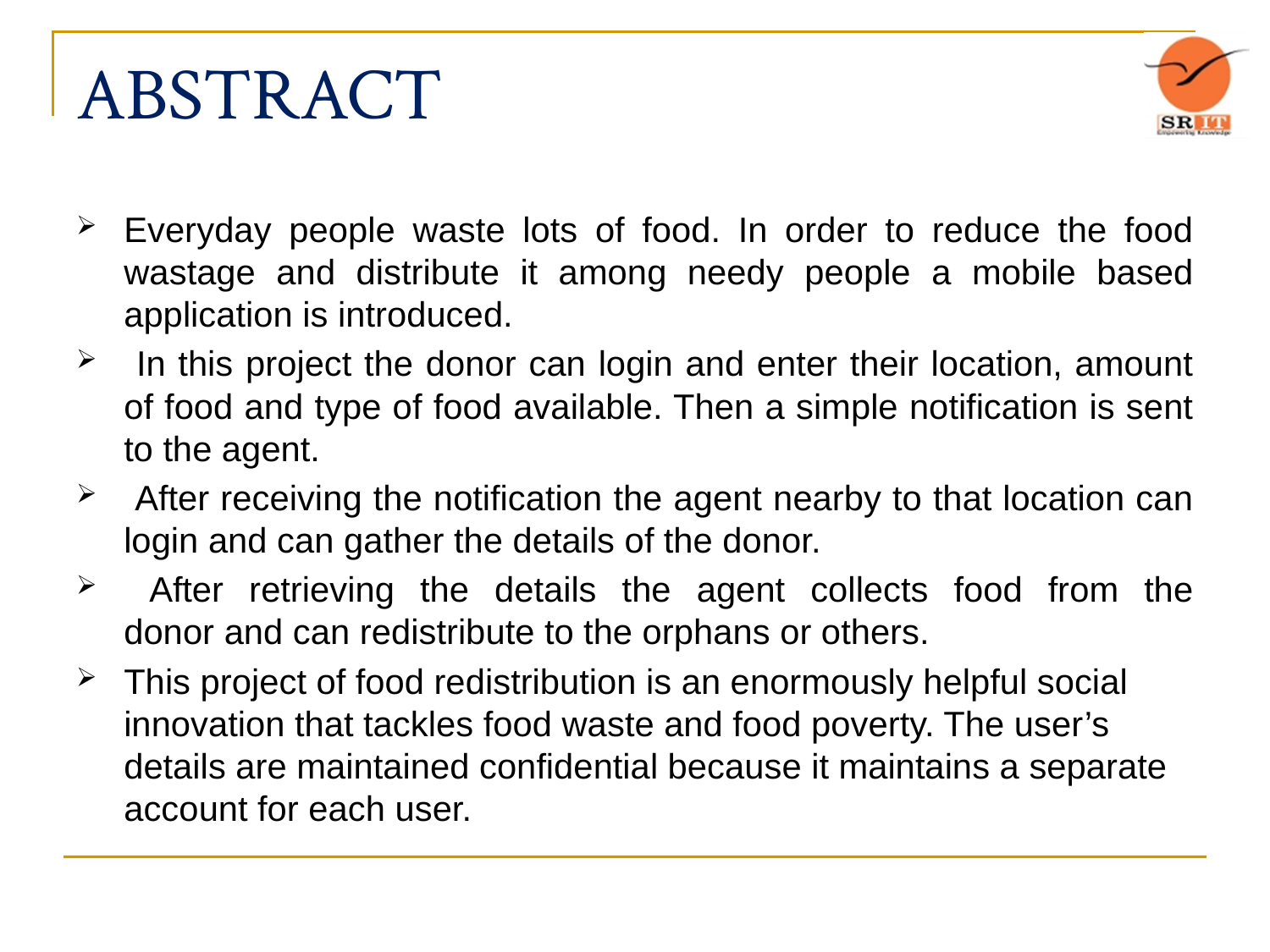

# ABSTRACT
Everyday people waste lots of food. In order to reduce the food
wastage and distribute it among needy people a mobile based application is introduced.
 In this project the donor can login and enter their location, amount of food and type of food available. Then a simple notification is sent to the agent.
 After receiving the notification the agent nearby to that location can login and can gather the details of the donor.
 After retrieving the details the agent collects food from the
donor and can redistribute to the orphans or others.
This project of food redistribution is an enormously helpful social
innovation that tackles food waste and food poverty. The user’s
details are maintained confidential because it maintains a separate
account for each user.